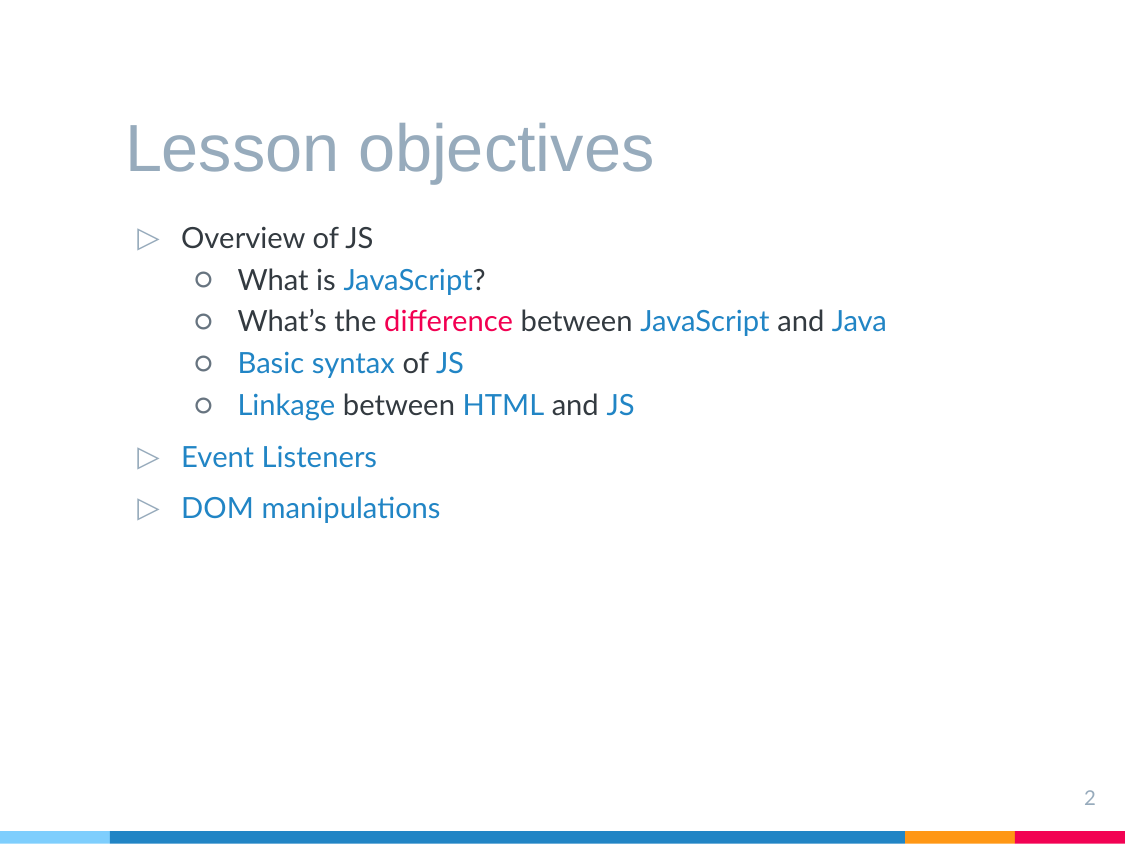

# Lesson objectives
Overview of JS
What is JavaScript?
What’s the difference between JavaScript and Java
Basic syntax of JS
Linkage between HTML and JS
Event Listeners
DOM manipulations

2